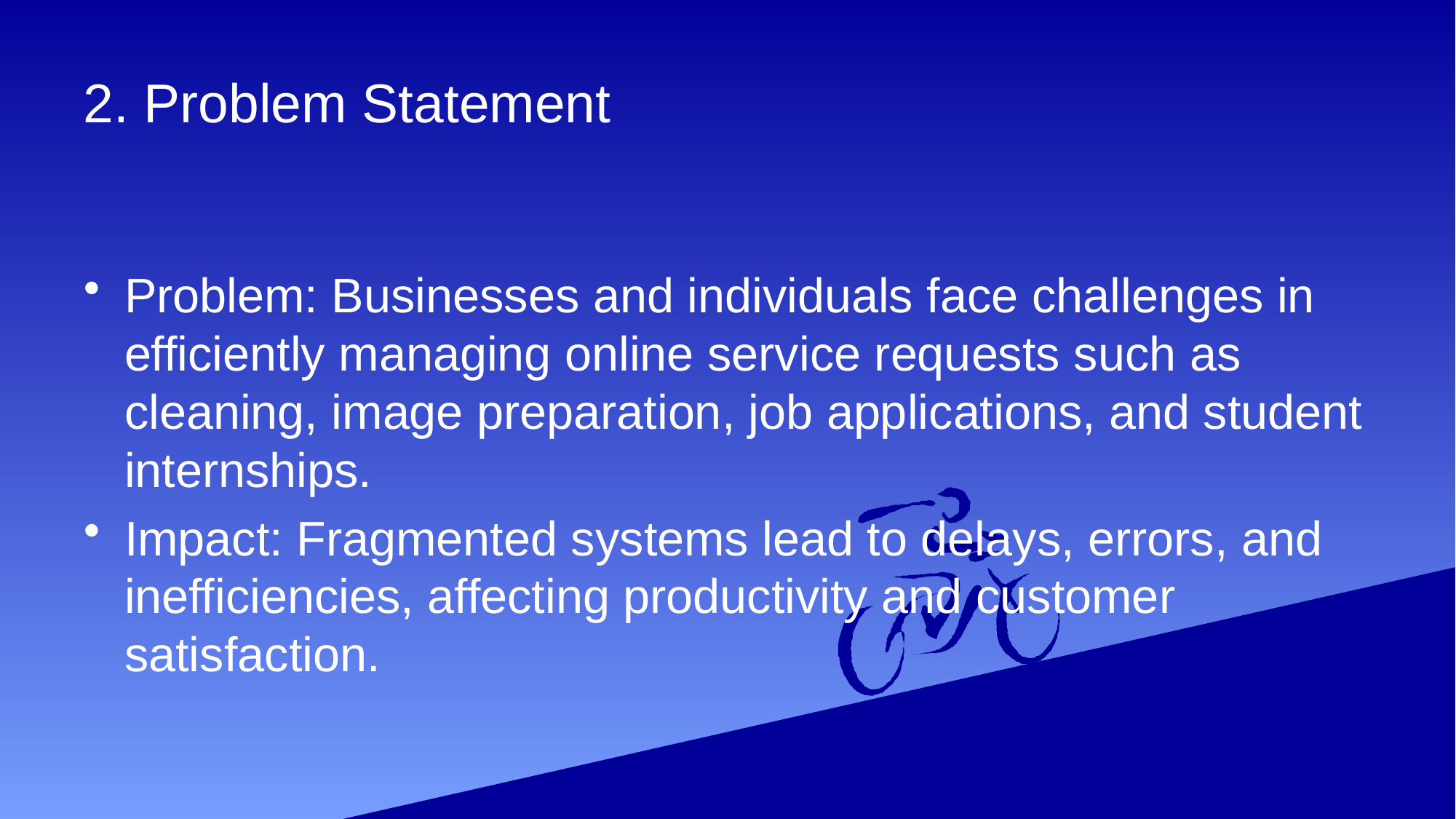

# 2. Problem Statement

Problem: Businesses and individuals face challenges in efficiently managing online service requests such as cleaning, image preparation, job applications, and student internships.
Impact: Fragmented systems lead to delays, errors, and inefficiencies, affecting productivity and customer satisfaction.